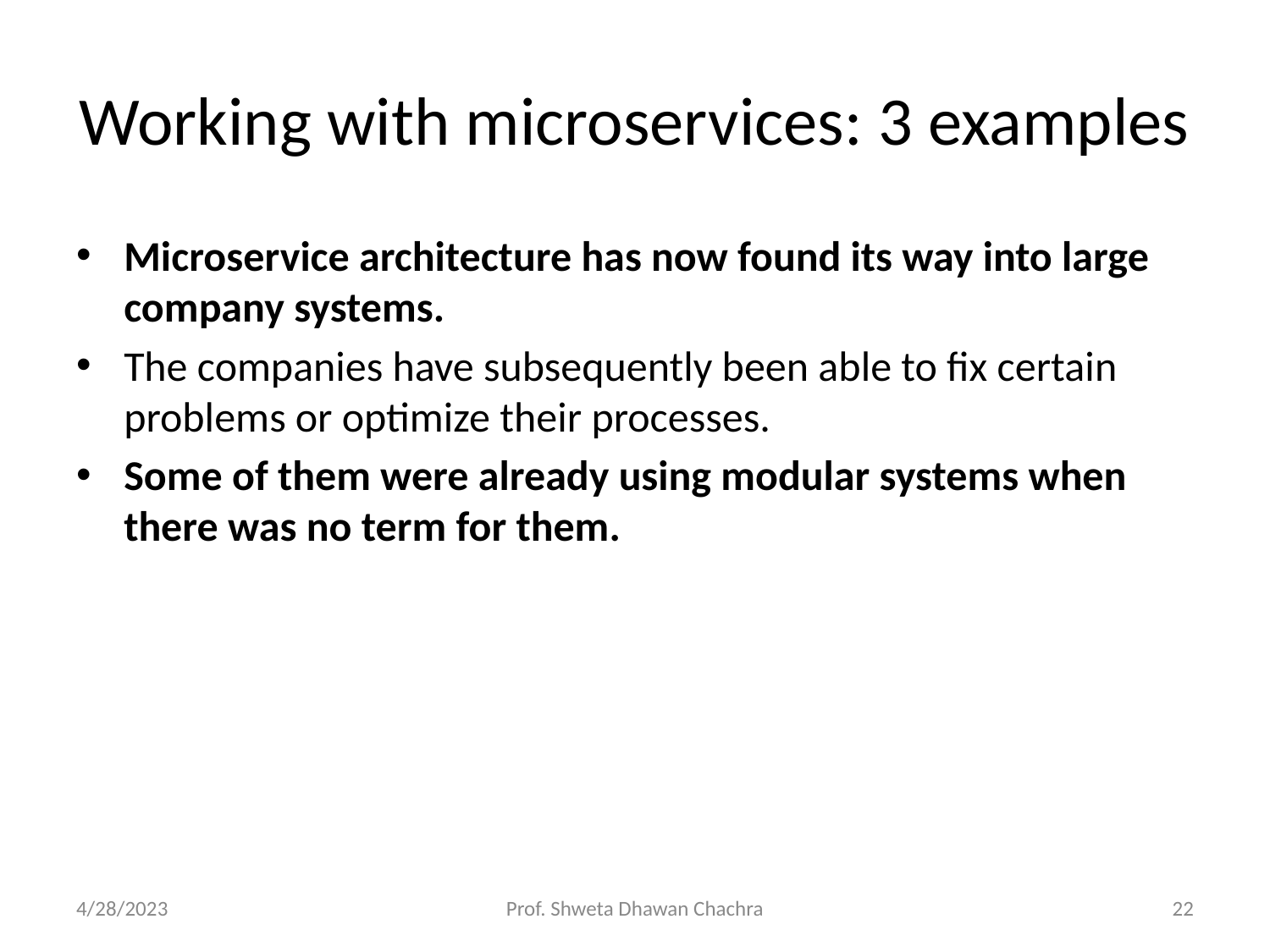

# Working with microservices: 3 examples
Microservice architecture has now found its way into large company systems.
The companies have subsequently been able to fix certain problems or optimize their processes.
Some of them were already using modular systems when there was no term for them.

4/28/2023
Prof. Shweta Dhawan Chachra
22